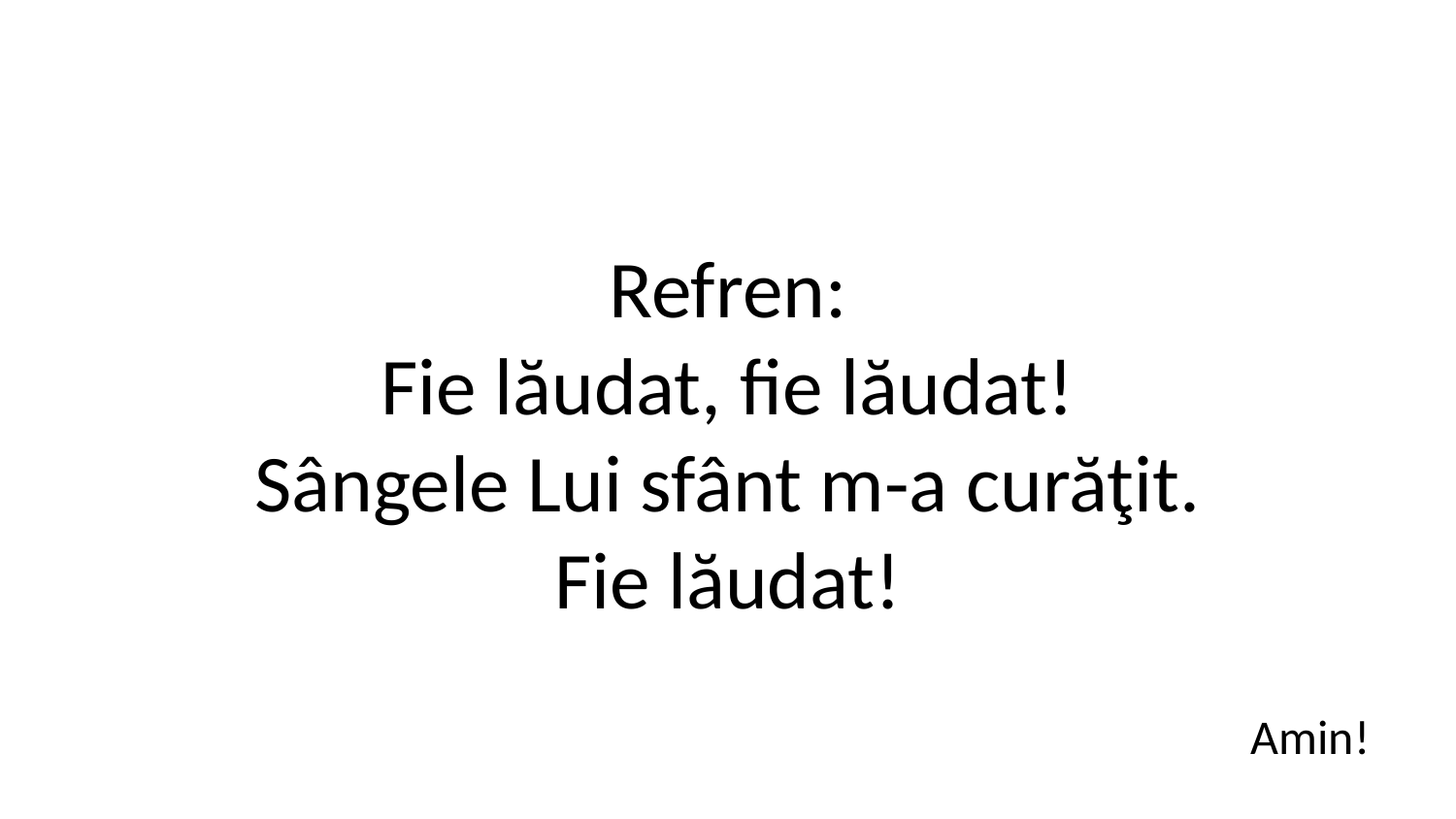

Refren:
Fie lăudat, fie lăudat!
Sângele Lui sfânt m-a curăţit.
Fie lăudat!

Amin!